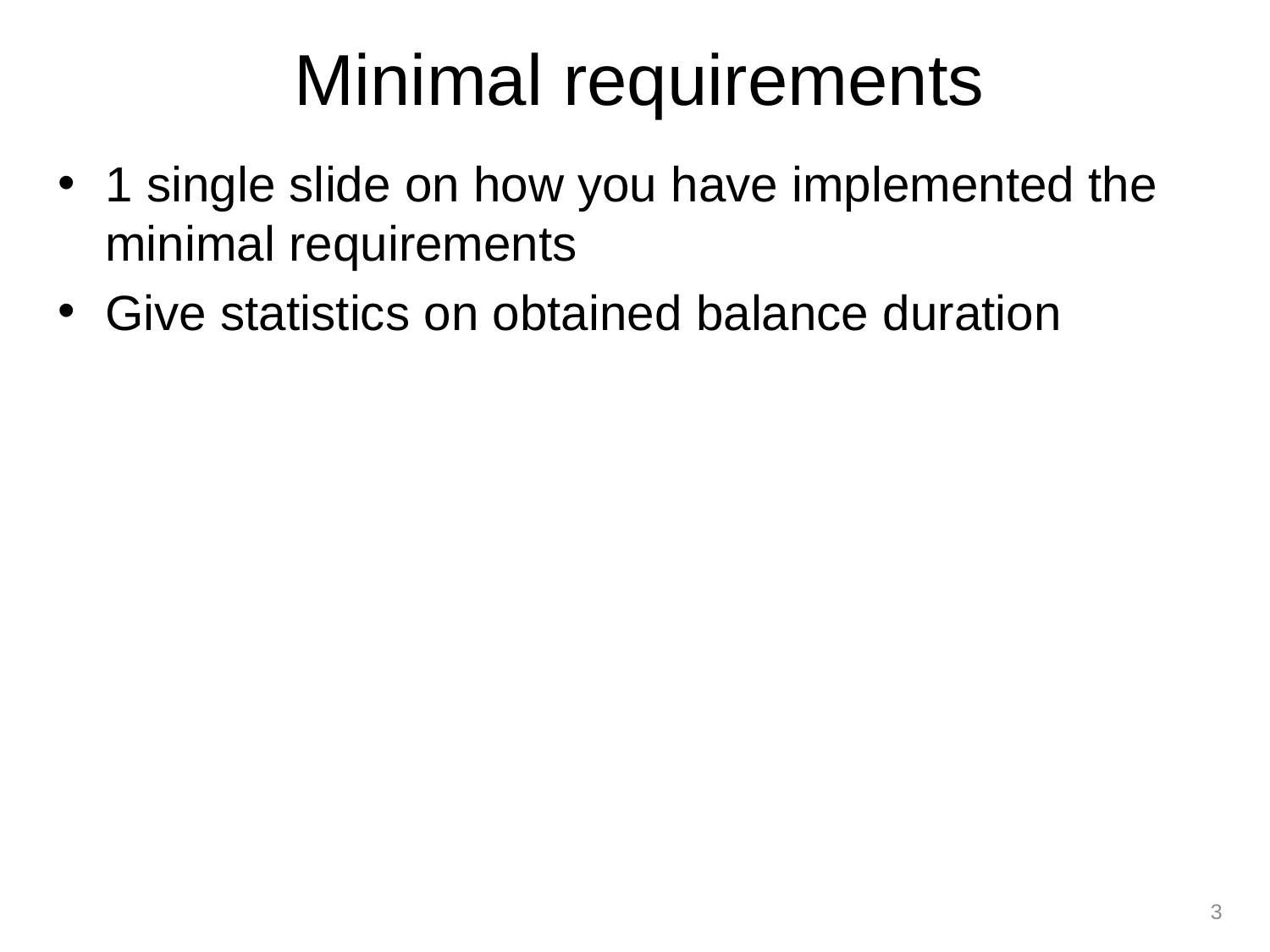

# Minimal requirements
1 single slide on how you have implemented the minimal requirements
Give statistics on obtained balance duration
3